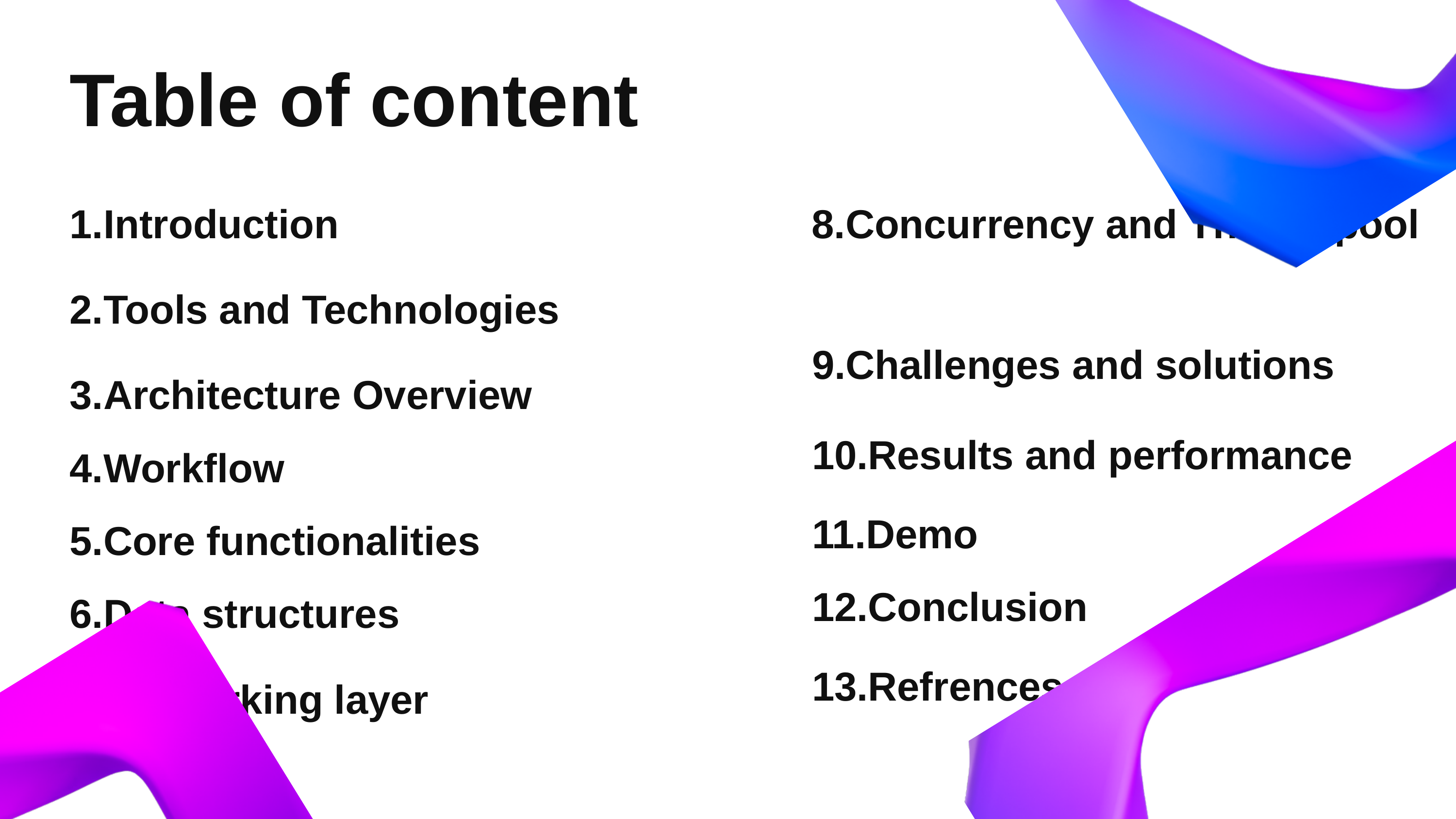

Table of content
1.Introduction
8.Concurrency and Thread pool
2.Tools and Technologies
9.Challenges and solutions
3.Architecture Overview
10.Results and performance
4.Workflow
11.Demo
5.Core functionalities

12.Conclusion
6.Data structures
13.Refrences
7.Networking layer